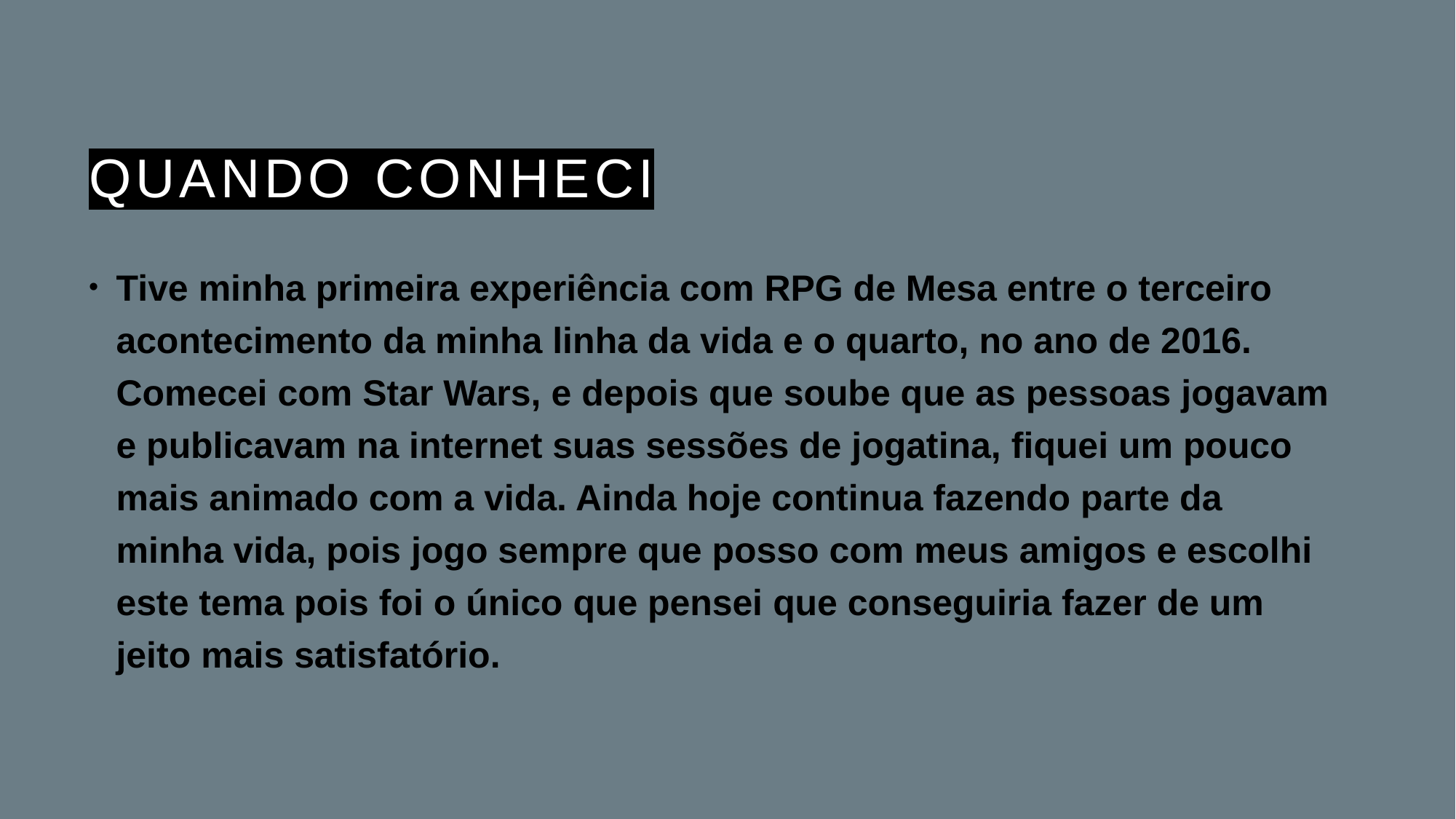

# Quando conheci
Tive minha primeira experiência com RPG de Mesa entre o terceiro acontecimento da minha linha da vida e o quarto, no ano de 2016. Comecei com Star Wars, e depois que soube que as pessoas jogavam e publicavam na internet suas sessões de jogatina, fiquei um pouco mais animado com a vida. Ainda hoje continua fazendo parte da minha vida, pois jogo sempre que posso com meus amigos e escolhi este tema pois foi o único que pensei que conseguiria fazer de um jeito mais satisfatório.